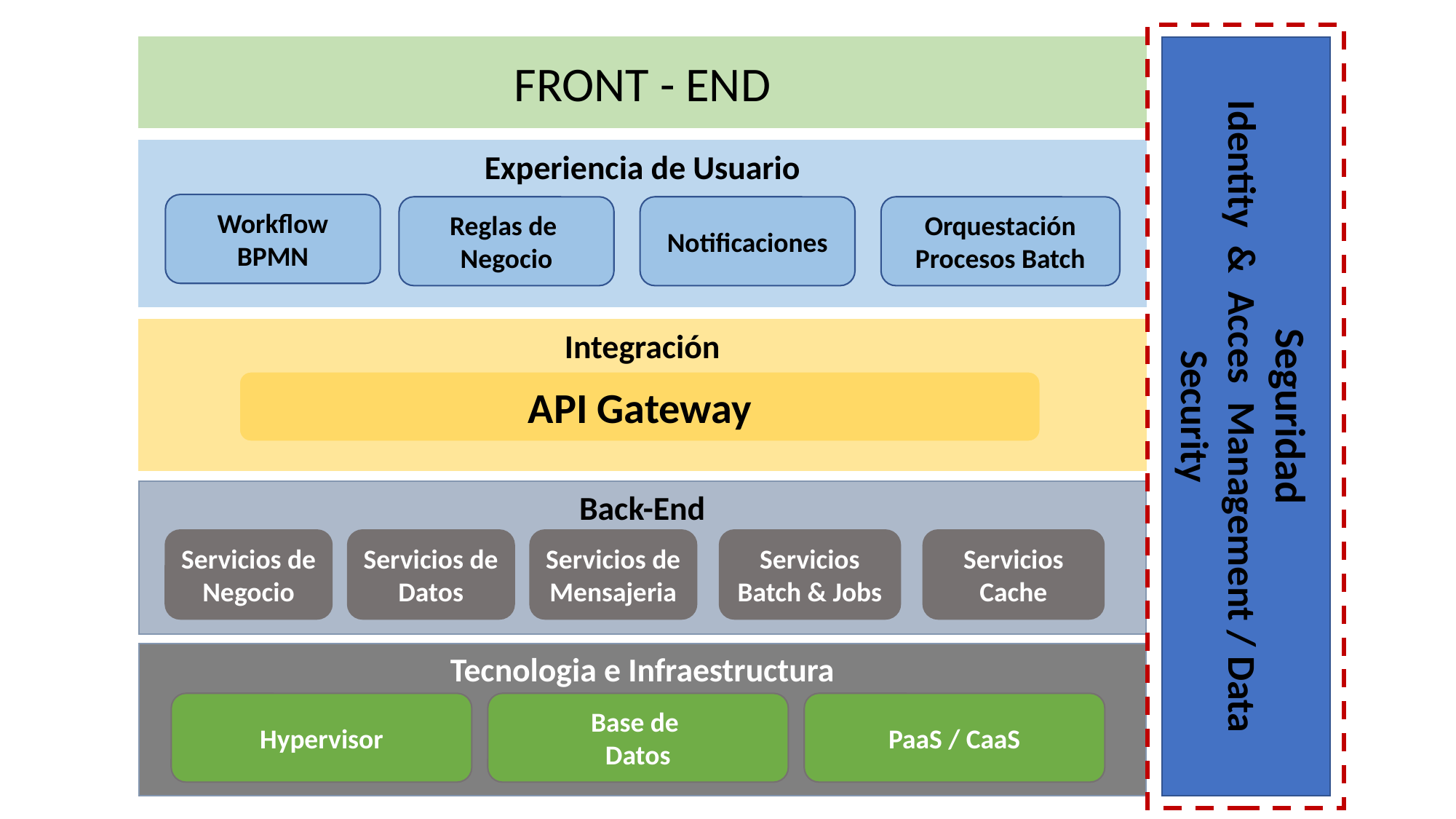

Seguridad
Identity  &  Acces  Management / Data Security
FRONT - END
Experiencia de Usuario
Workflow
BPMN
Reglas de
Negocio
Notificaciones
Orquestación Procesos Batch
Integración
API Gateway
Back-End
Servicios de Negocio
Servicios de Datos
Servicios de Mensajeria
Servicios Batch & Jobs
Servicios Cache
Tecnologia e Infraestructura
Hypervisor
Base de
Datos
PaaS / CaaS